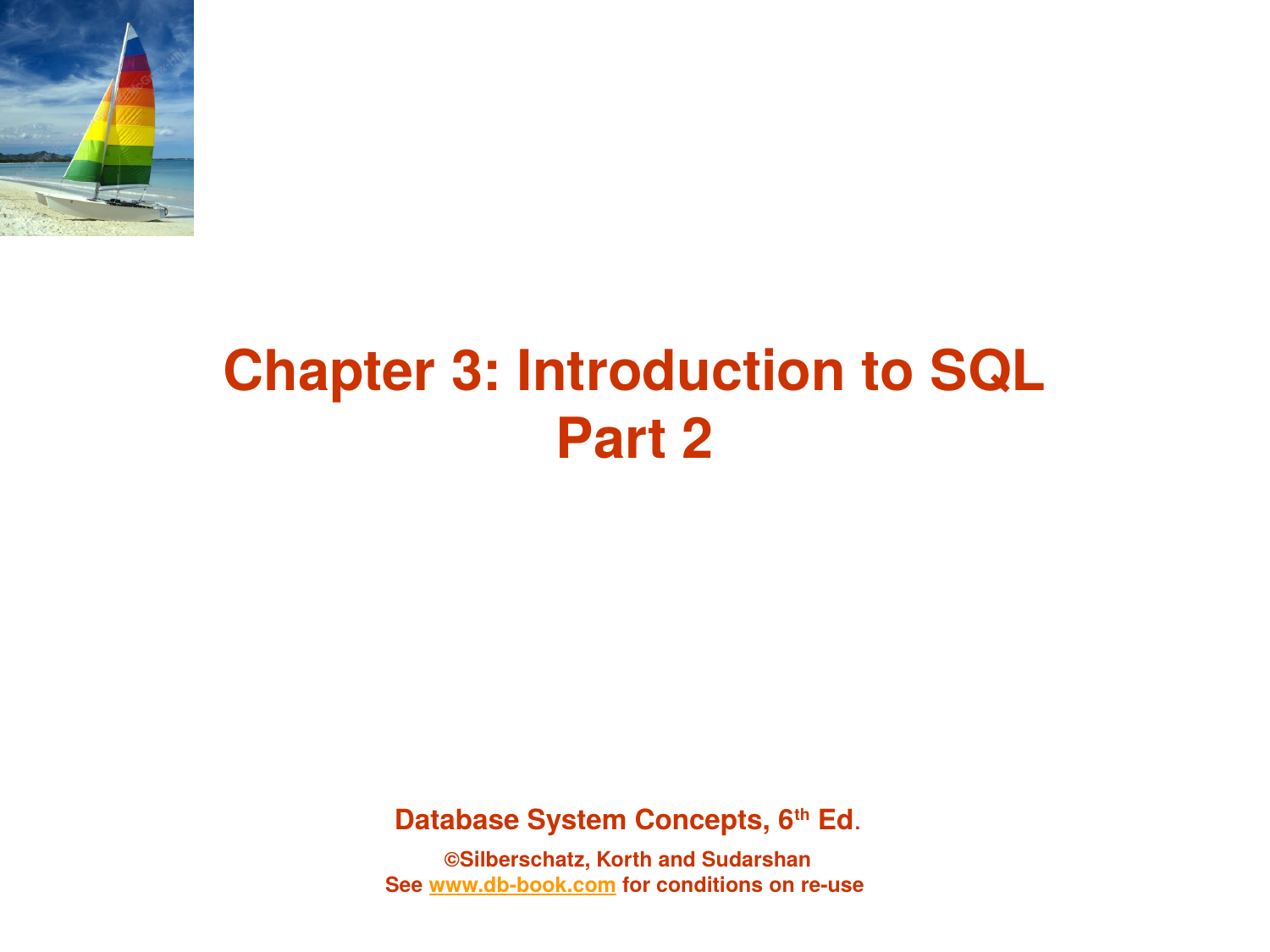

# Chapter 3: Introduction to SQL Part 2